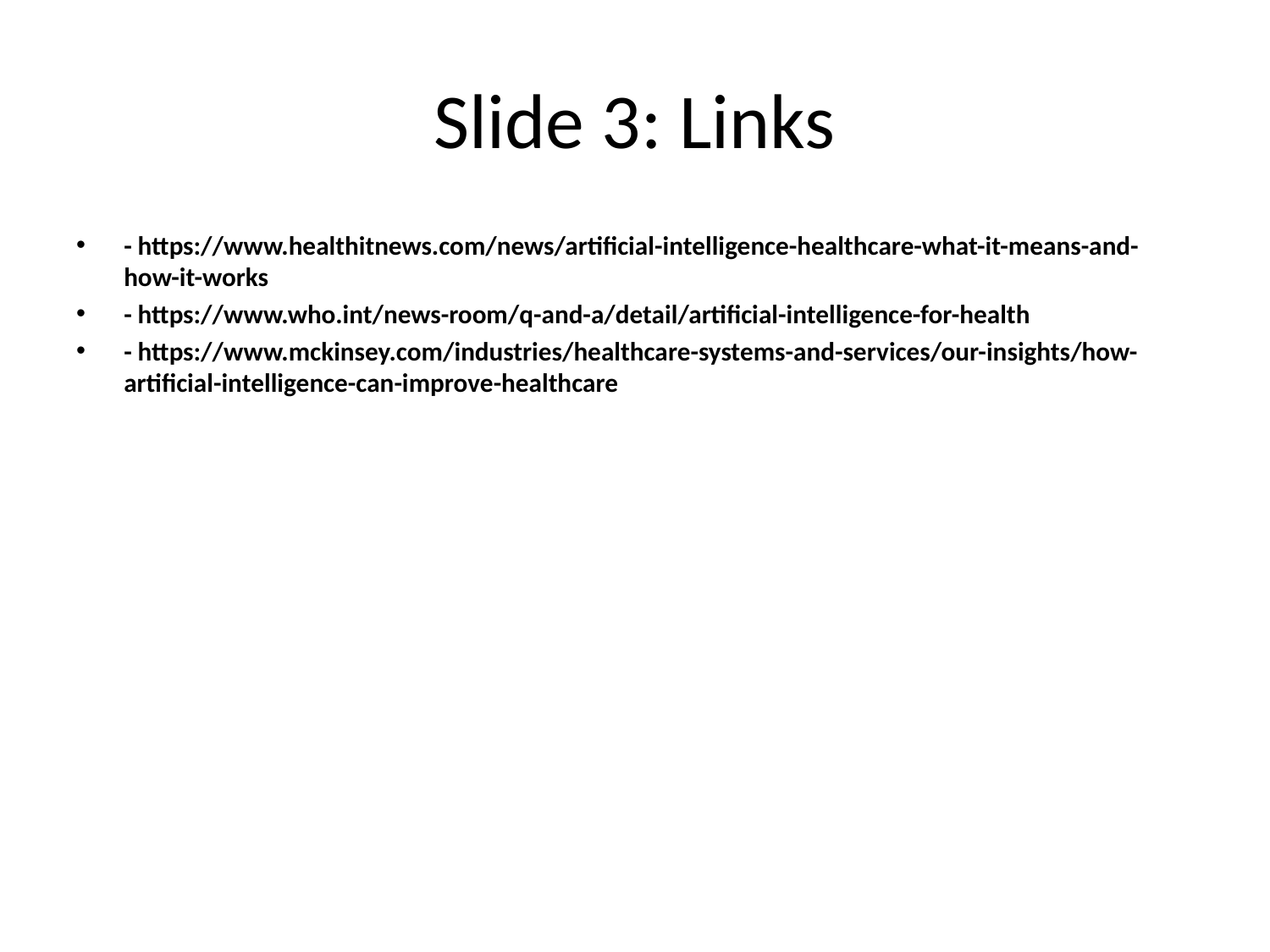

# Slide 3: Links
- https://www.healthitnews.com/news/artificial-intelligence-healthcare-what-it-means-and-how-it-works
- https://www.who.int/news-room/q-and-a/detail/artificial-intelligence-for-health
- https://www.mckinsey.com/industries/healthcare-systems-and-services/our-insights/how-artificial-intelligence-can-improve-healthcare